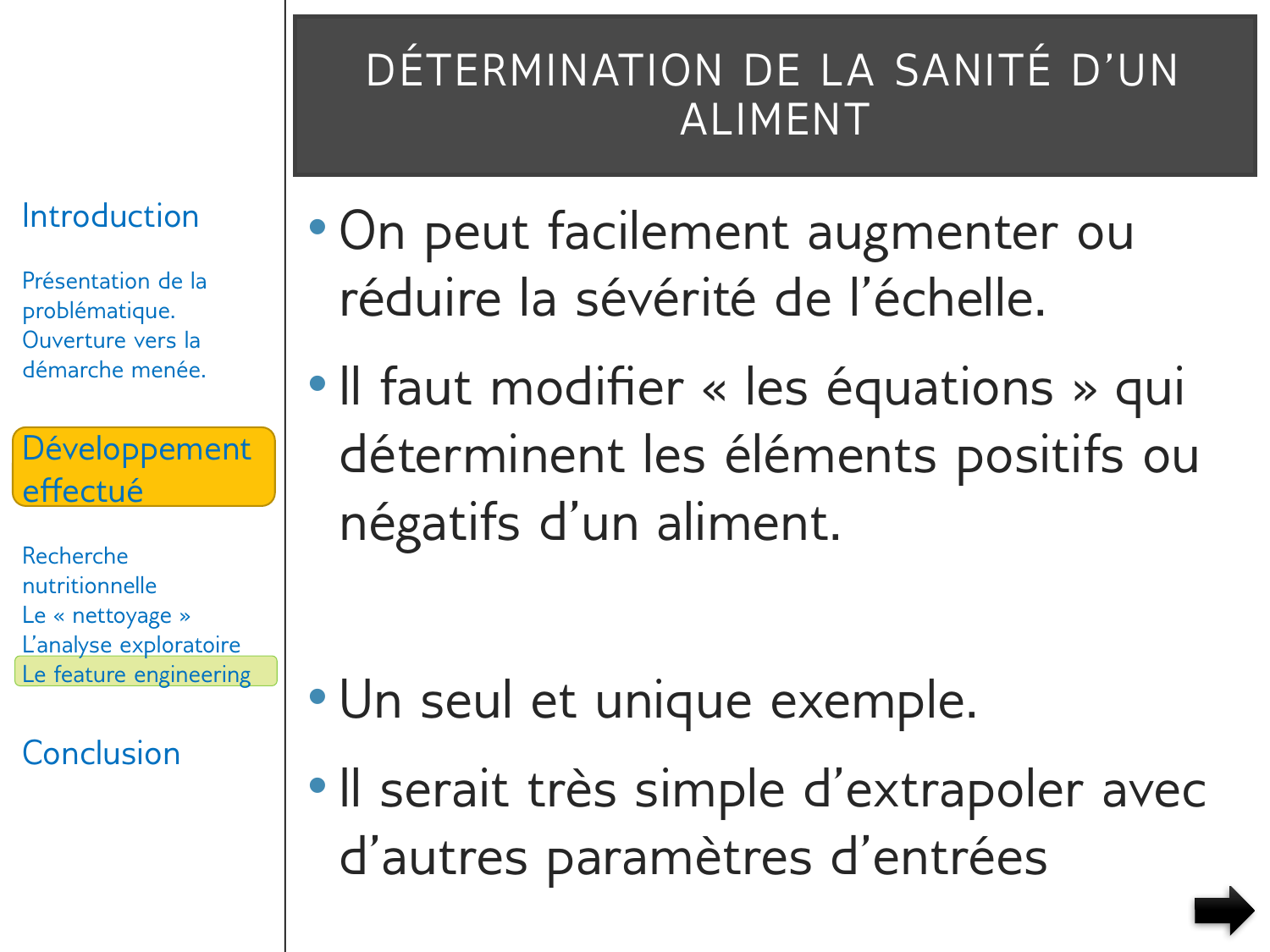

# Détermination de la sanité d’un aliment
On peut facilement augmenter ou réduire la sévérité de l’échelle.
Il faut modifier « les équations » qui déterminent les éléments positifs ou négatifs d’un aliment.

Un seul et unique exemple.
Il serait très simple d’extrapoler avec d’autres paramètres d’entrées